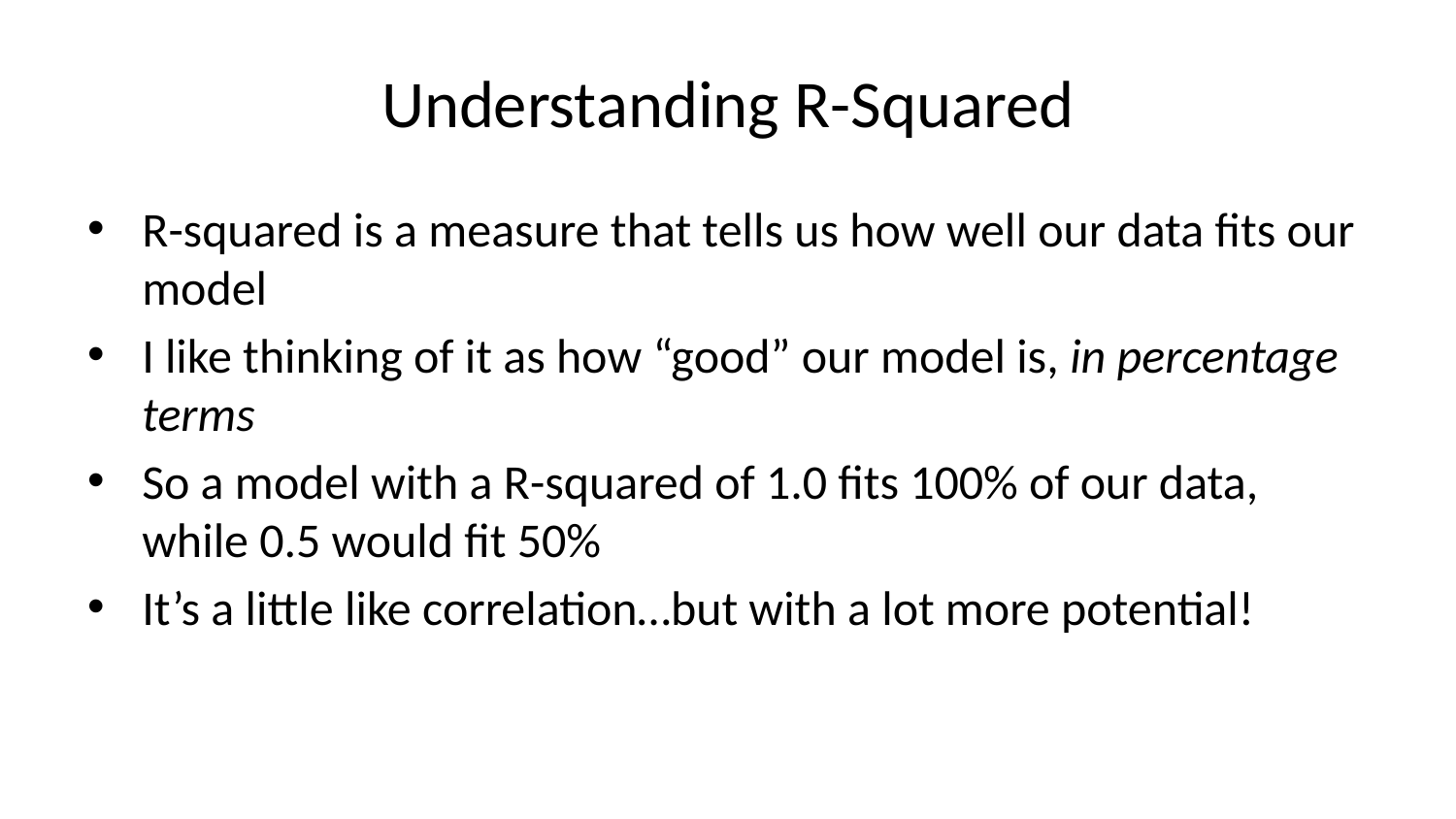

# Understanding R-Squared
R-squared is a measure that tells us how well our data fits our model
I like thinking of it as how “good” our model is, in percentage terms
So a model with a R-squared of 1.0 fits 100% of our data, while 0.5 would fit 50%
It’s a little like correlation…but with a lot more potential!